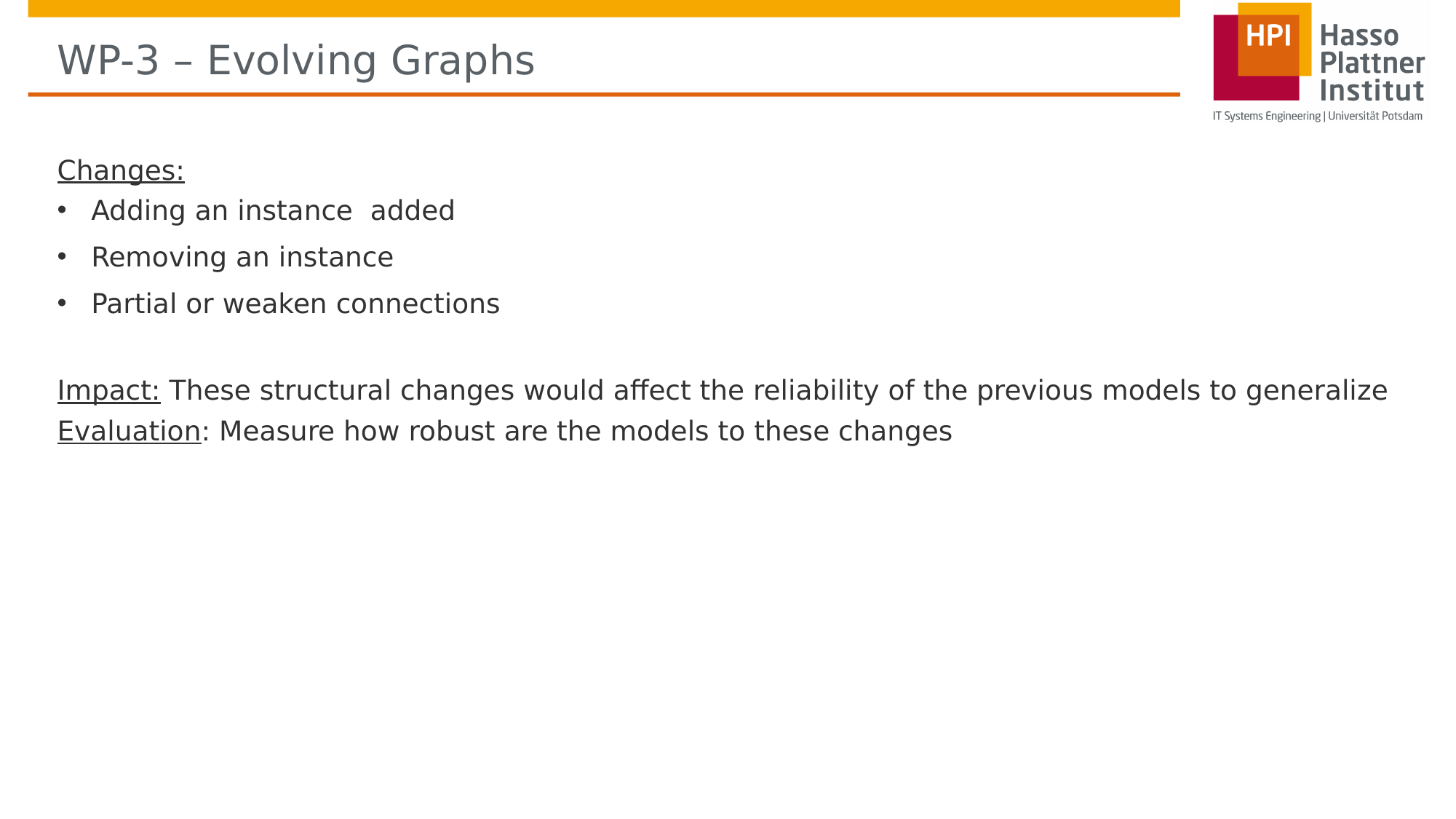

# WP-3 – Evolving Graphs
Changes:
Adding an instance  added
Removing an instance
Partial or weaken connections

Impact: These structural changes would affect the reliability of the previous models to generalize
Evaluation: Measure how robust are the models to these changes